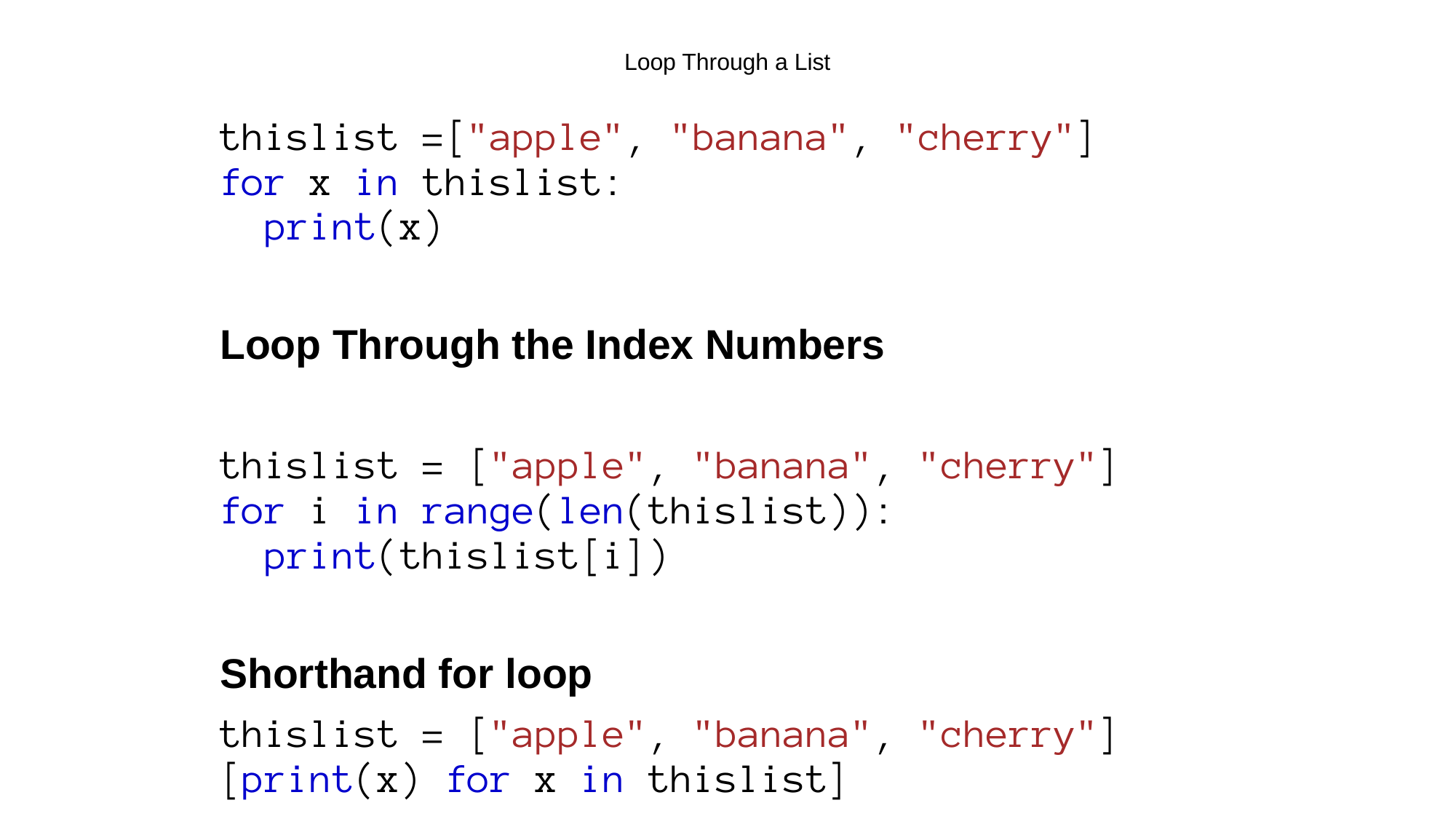

# Loop Through a List
thislist =["apple", "banana", "cherry"]
for x in thislist:
  print(x)

Loop Through the Index Numbers

thislist = ["apple", "banana", "cherry"]
for i in range(len(thislist)):
  print(thislist[i])

Shorthand for loop
thislist = ["apple", "banana", "cherry"]
[print(x) for x in thislist]